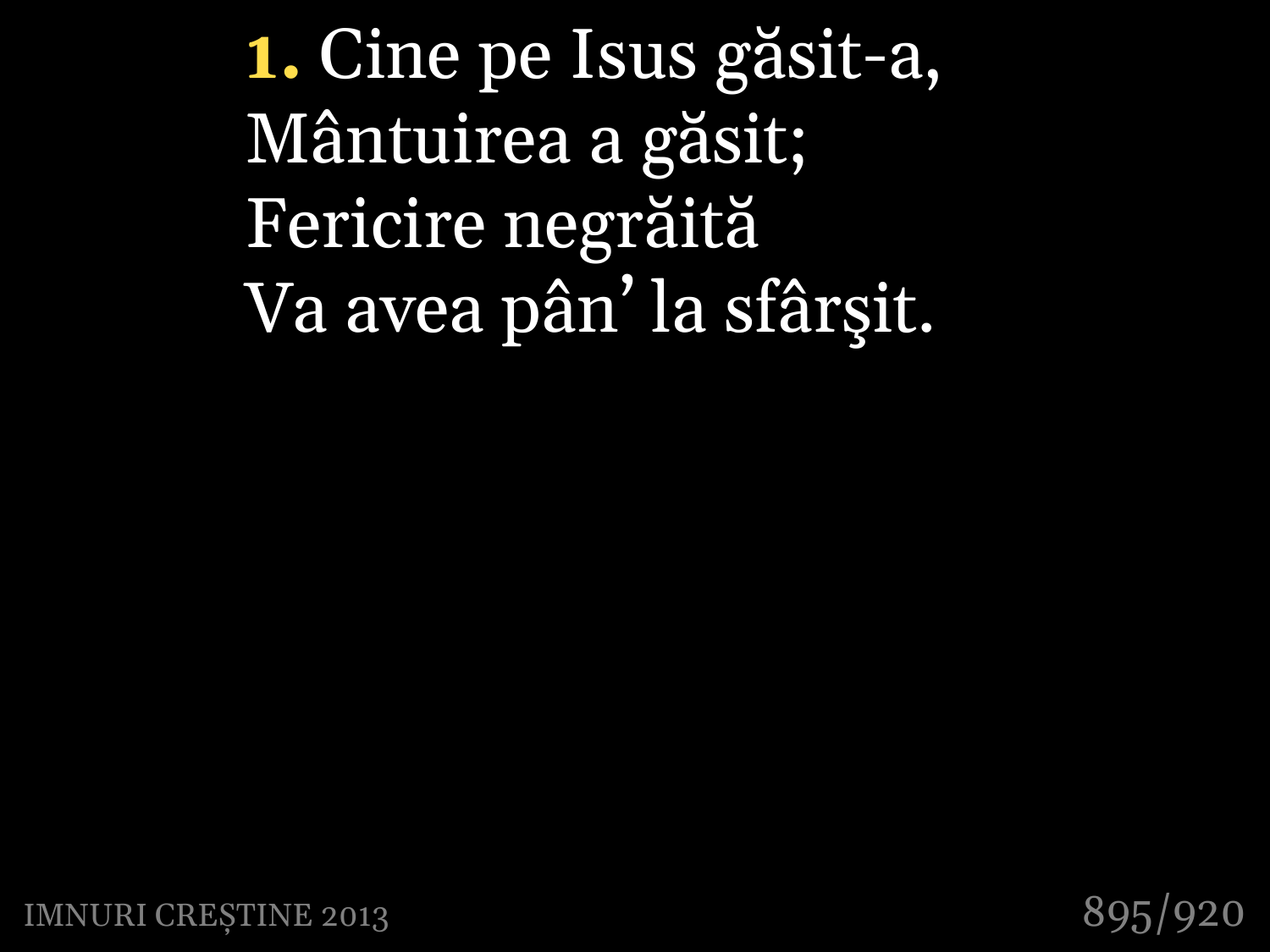

1. Cine pe Isus găsit-a,
Mântuirea a găsit;
Fericire negrăită
Va avea pân’ la sfârşit.
895/920
IMNURI CREȘTINE 2013